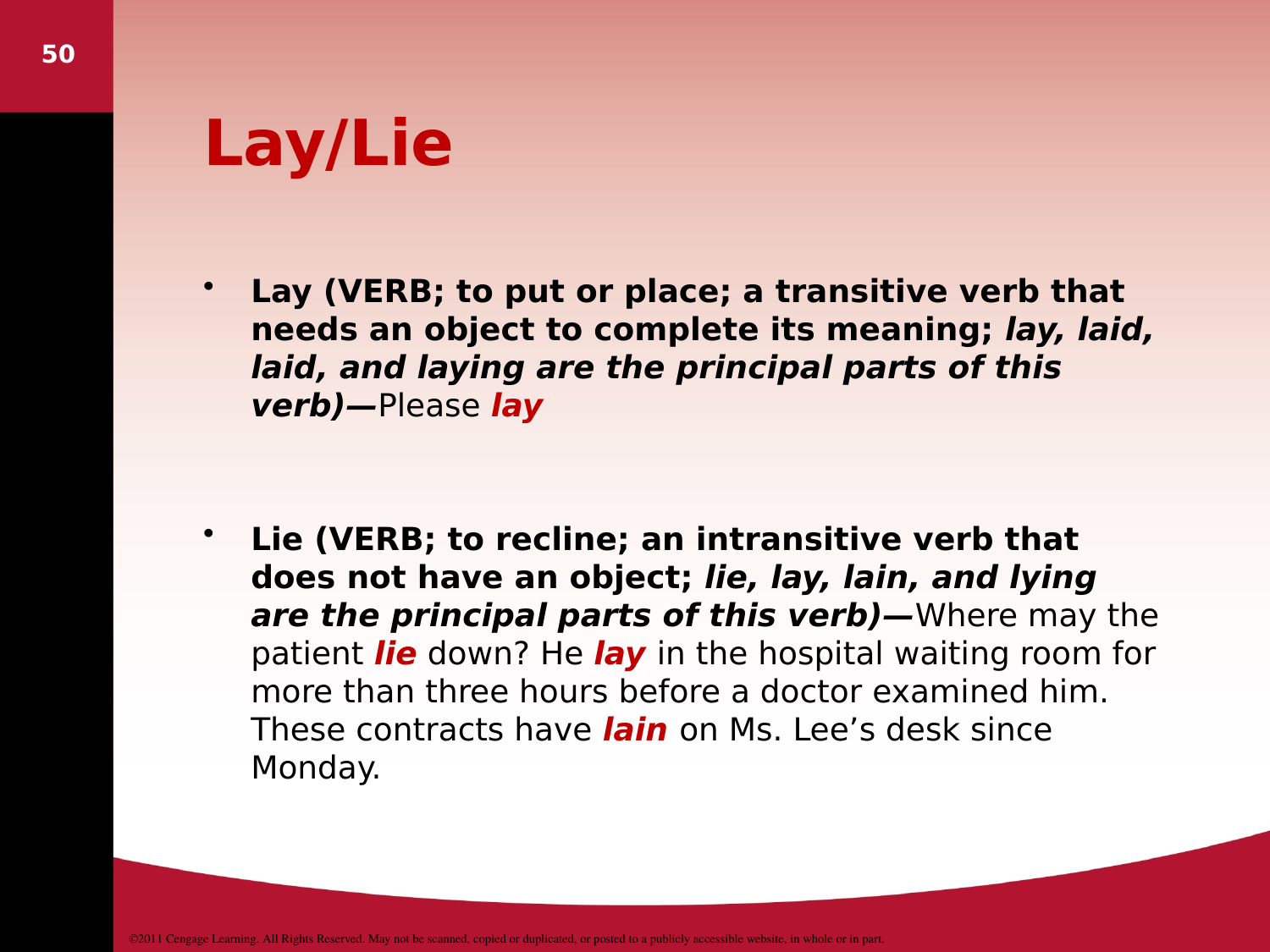

50
# Lay/Lie
Lay (VERB; to put or place; a transitive verb that needs an object to complete its meaning; lay, laid, laid, and laying are the principal parts of this verb)—Please lay

Lie (VERB; to recline; an intransitive verb that does not have an object; lie, lay, lain, and lying are the principal parts of this verb)—Where may the patient lie down? He lay in the hospital waiting room for more than three hours before a doctor examined him. These contracts have lain on Ms. Lee’s desk since Monday.